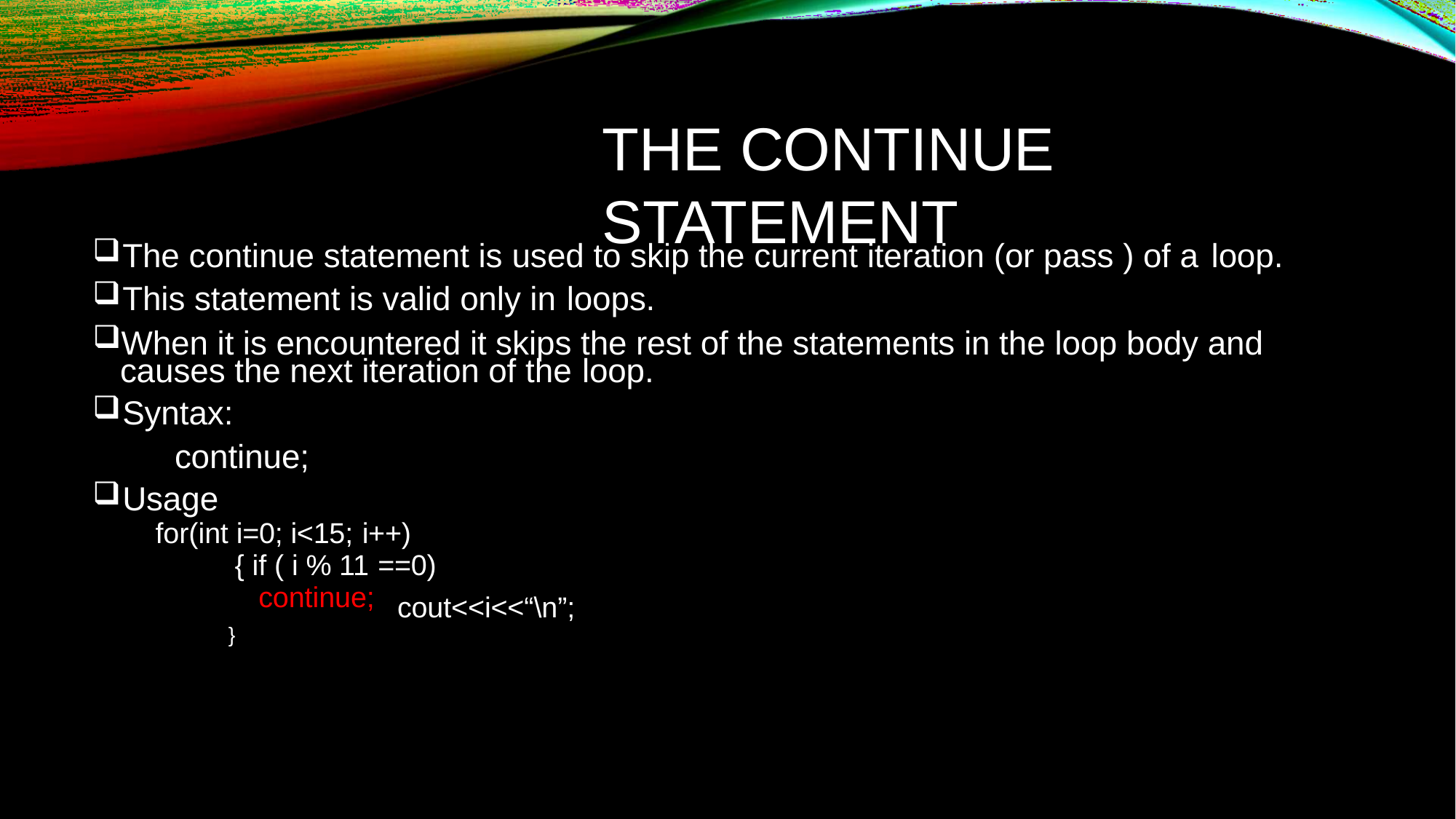

# THE CONTINUE STATEMENT
The continue statement is used to skip the current iteration (or pass ) of a loop.
This statement is valid only in loops.
When it is encountered it skips the rest of the statements in the loop body and  causes the next iteration of the loop.
Syntax:
continue;
Usage
for(int i=0; i<15; i++)
{ if ( i % 11 ==0)
continue;
}	cout<<i<<“\n”;